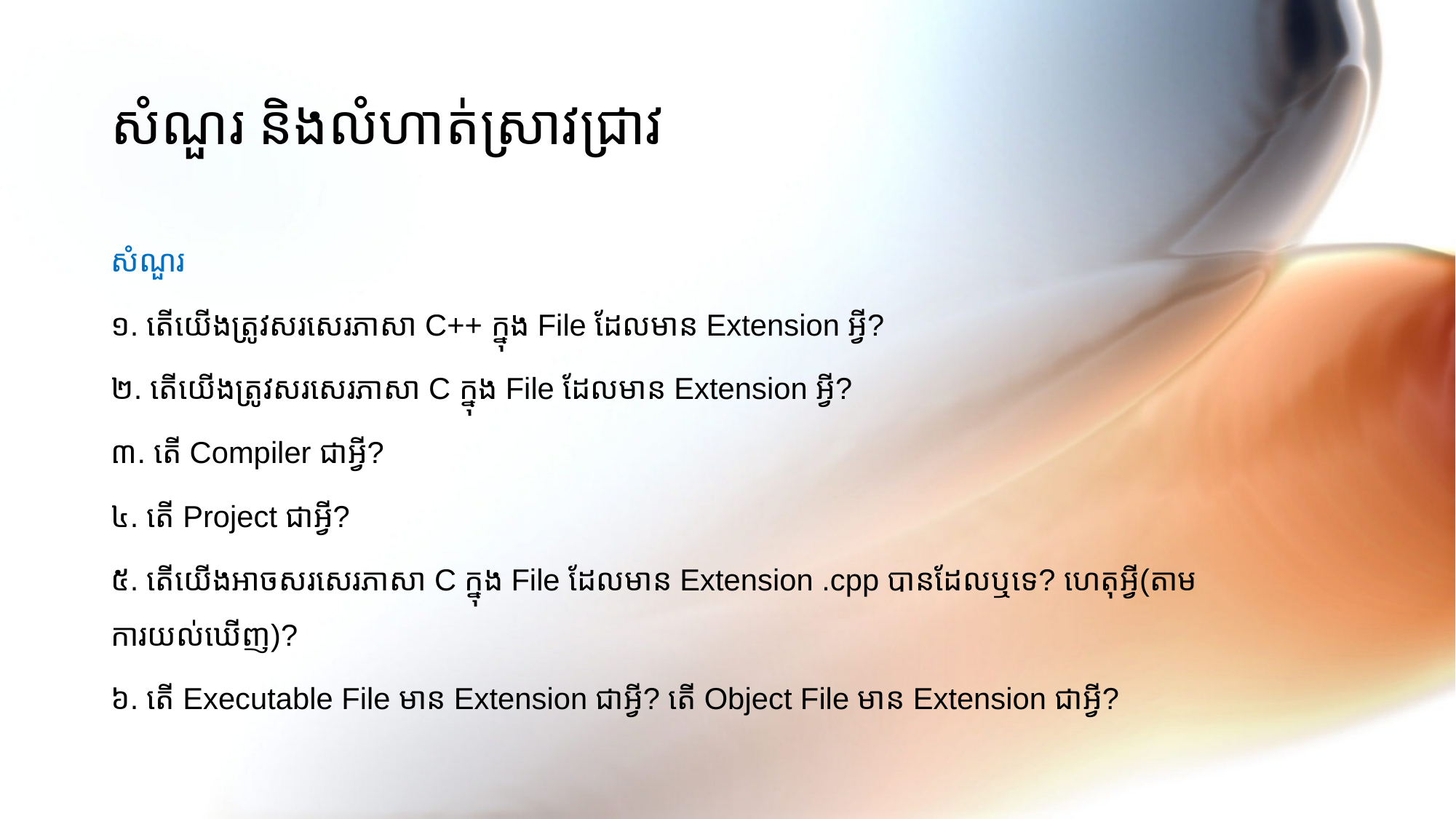

# សំណួរ និងលំហាត់ស្រាវជ្រាវ
សំណួរ
១. តើយើងត្រូវសរសេរភាសា C++ ក្នុង File ដែលមាន Extension អ្វី?
២. តើយើងត្រូវសរសេរភាសា C ក្នុង File ដែលមាន Extension អ្វី?
៣. តើ Compiler ជាអ្វី?
៤. តើ Project ជាអ្វី?
៥. តើយើងអាចសរសេរភាសា C ក្នុង File ដែលមាន Extension .cpp បានដែលឬទេ? ហេតុអ្វី(តាមការយល់ឃើញ)?
៦. តើ Executable File មាន Extension ជាអ្វី? តើ Object File មាន Extension ជាអ្វី?